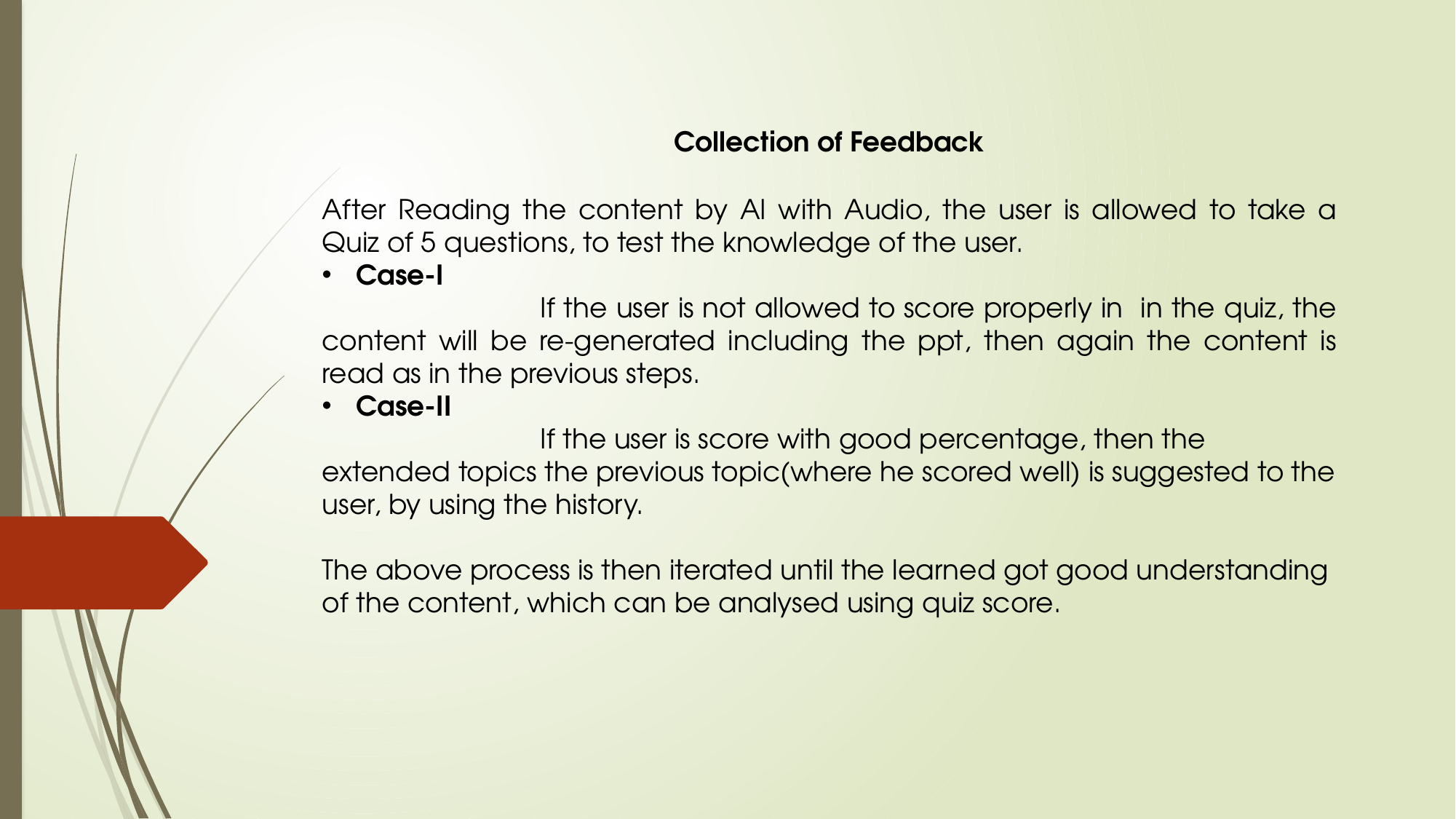

Collection of Feedback
After Reading the content by AI with Audio, the user is allowed to take a Quiz of 5 questions, to test the knowledge of the user.
Case-I
		If the user is not allowed to score properly in  in the quiz, the content will be re-generated including the ppt, then again the content is read as in the previous steps.
Case-II
		If the user is score with good percentage, then the extended topics the previous topic(where he scored well) is suggested to the user, by using the history.

The above process is then iterated until the learned got good understanding of the content, which can be analysed using quiz score.